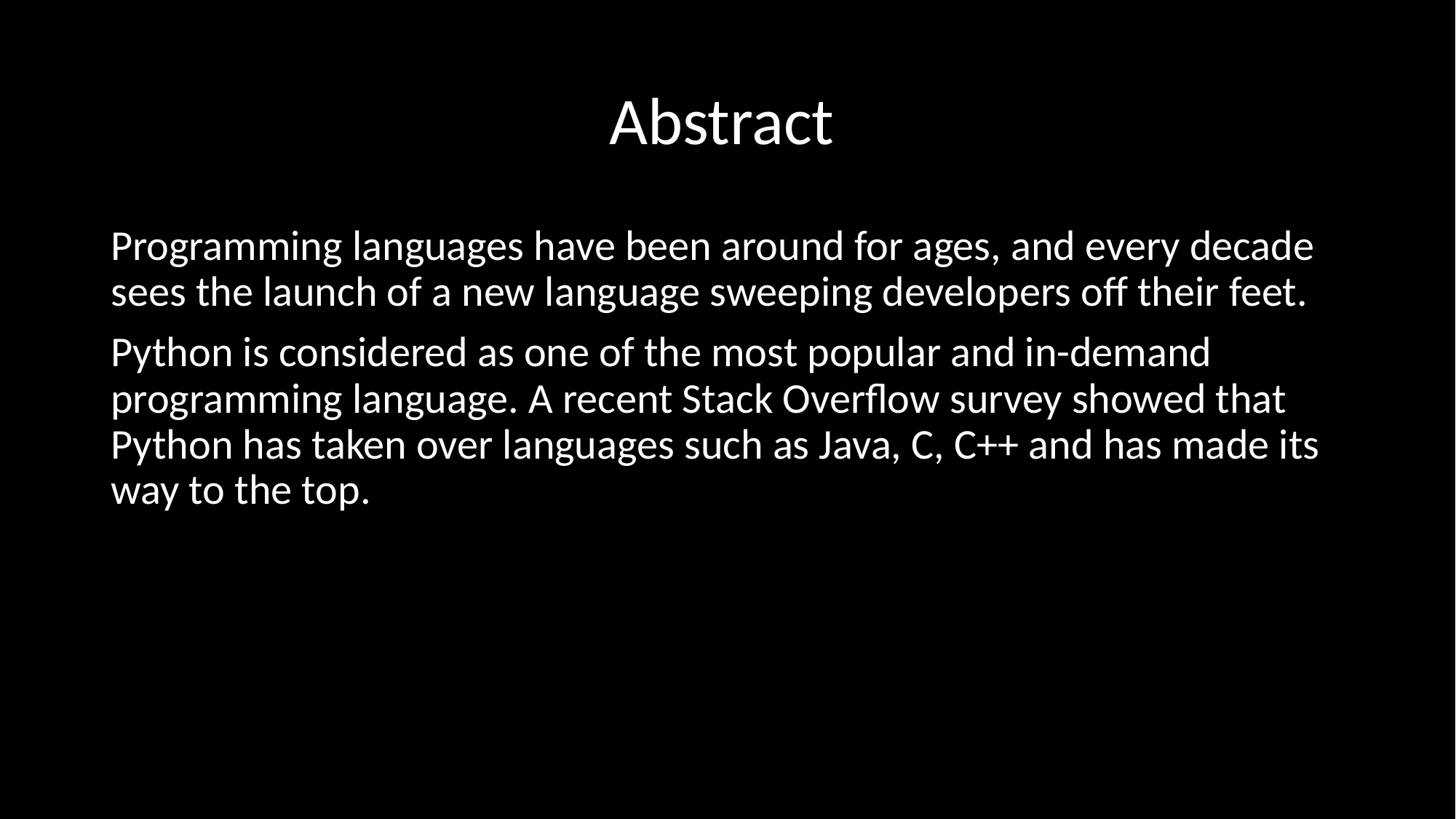

# Abstract
Programming languages have been around for ages, and every decade sees the launch of a new language sweeping developers off their feet.
Python is considered as one of the most popular and in-demand programming language. A recent Stack Overflow survey showed that Python has taken over languages such as Java, C, C++ and has made its way to the top.